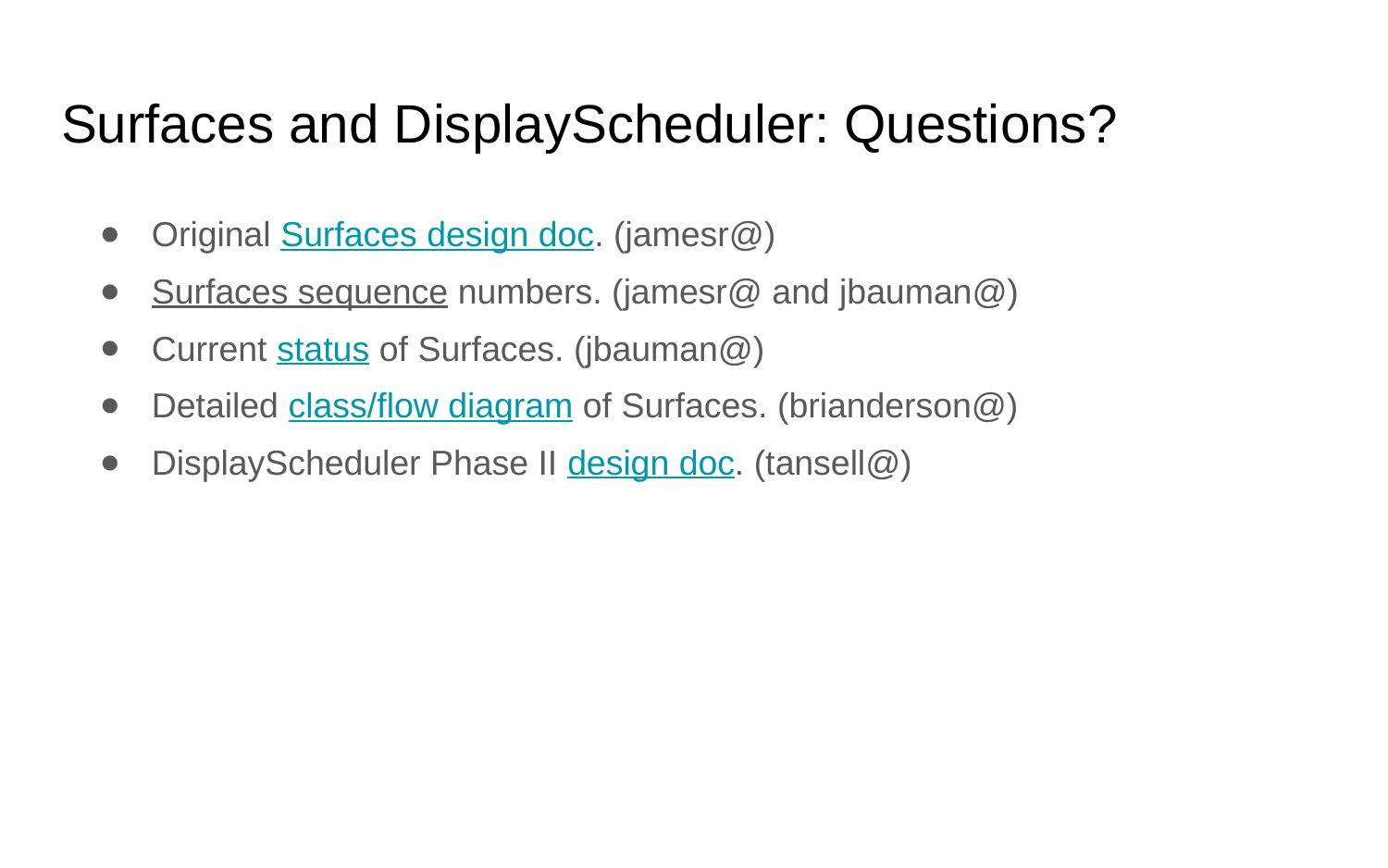

# Surfaces and DisplayScheduler: Questions?
Original Surfaces design doc. (jamesr@)
Surfaces sequence numbers. (jamesr@ and jbauman@)
Current status of Surfaces. (jbauman@)
Detailed class/flow diagram of Surfaces. (brianderson@)
DisplayScheduler Phase II design doc. (tansell@)